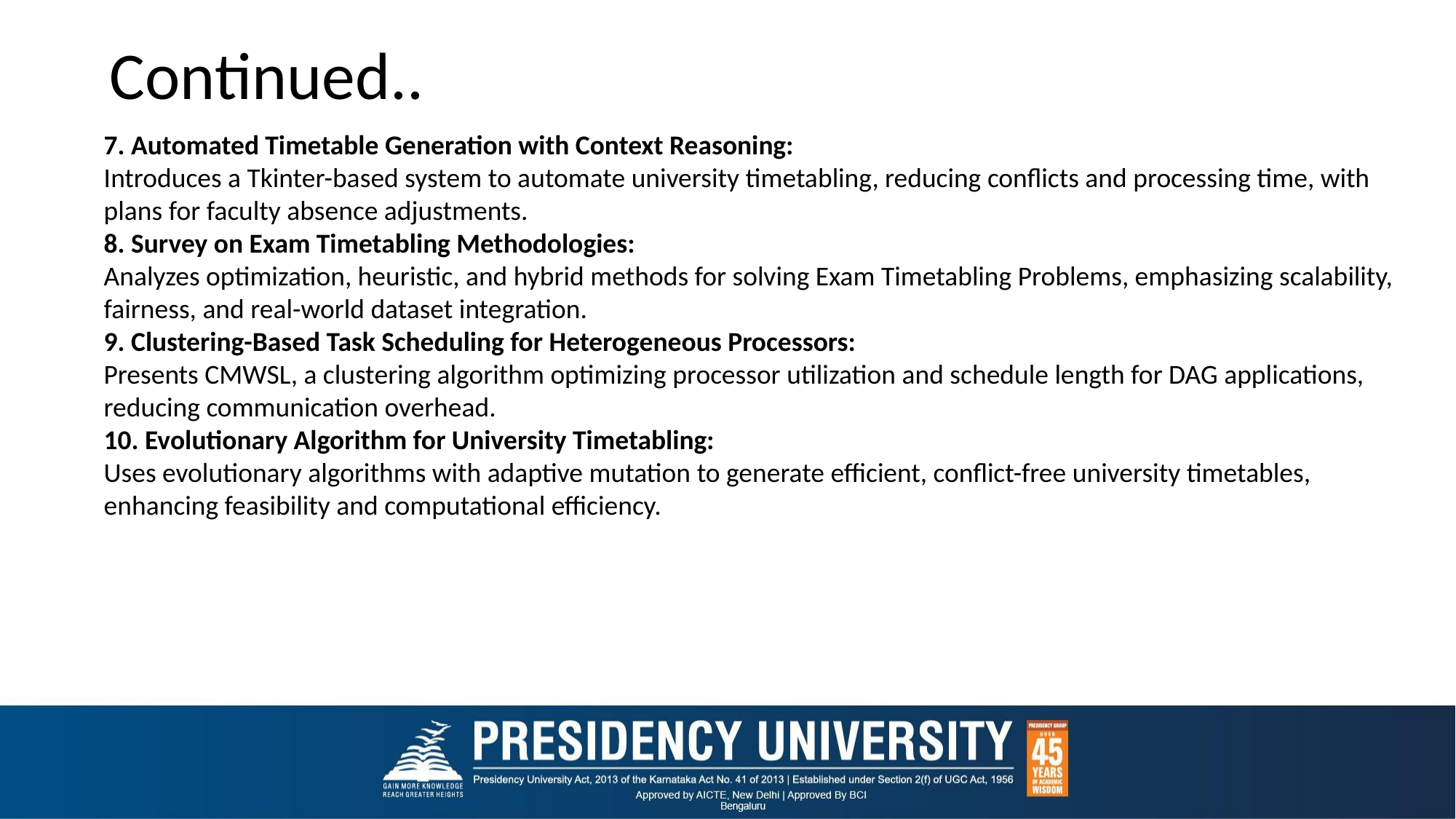

# Continued..
7. Automated Timetable Generation with Context Reasoning:
Introduces a Tkinter-based system to automate university timetabling, reducing conflicts and processing time, with plans for faculty absence adjustments.
8. Survey on Exam Timetabling Methodologies:
Analyzes optimization, heuristic, and hybrid methods for solving Exam Timetabling Problems, emphasizing scalability, fairness, and real-world dataset integration.
9. Clustering-Based Task Scheduling for Heterogeneous Processors:
Presents CMWSL, a clustering algorithm optimizing processor utilization and schedule length for DAG applications, reducing communication overhead.
10. Evolutionary Algorithm for University Timetabling:
Uses evolutionary algorithms with adaptive mutation to generate efficient, conflict-free university timetables, enhancing feasibility and computational efficiency.